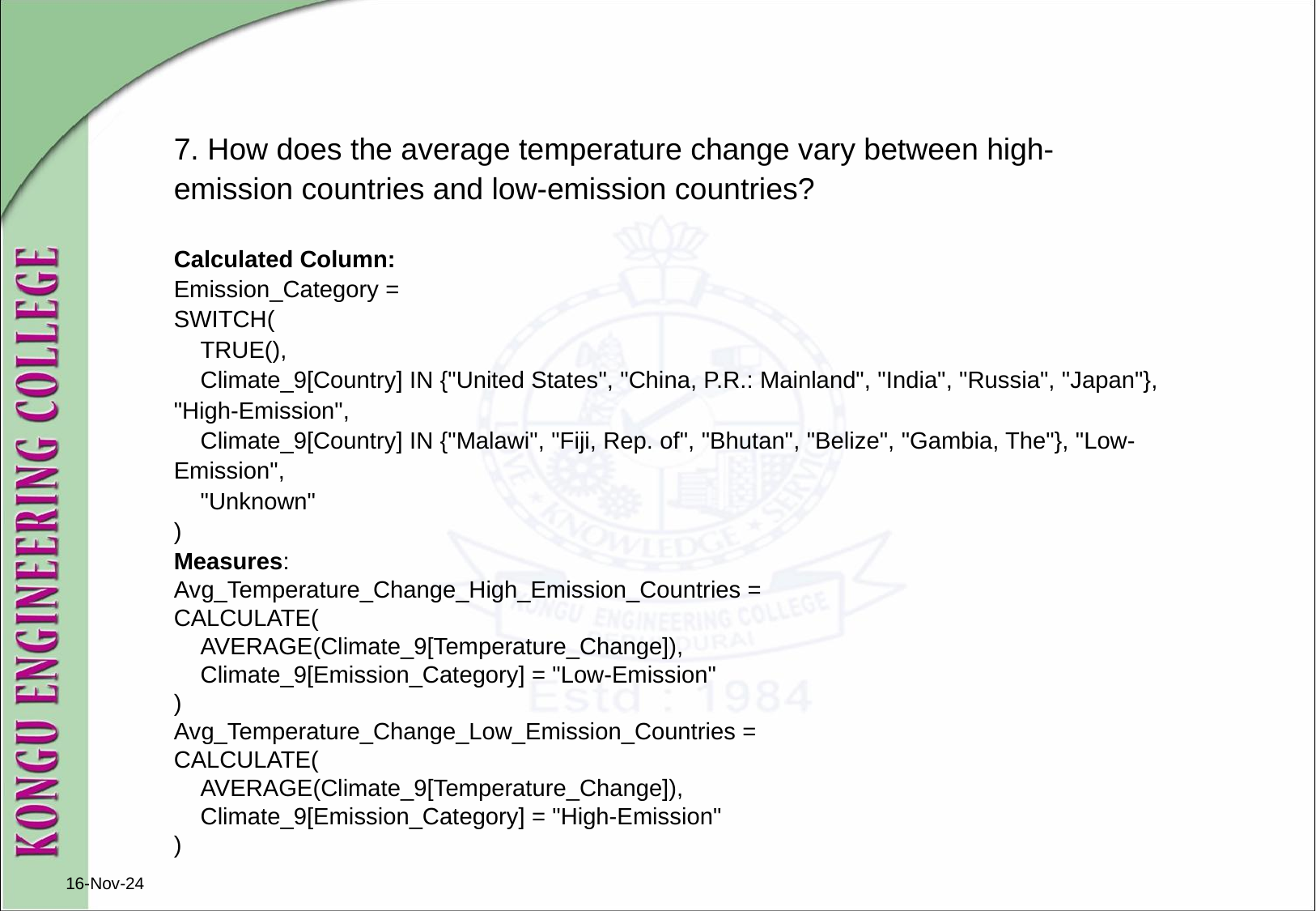

7. How does the average temperature change vary between high-emission countries and low-emission countries?

Calculated Column:
Emission_Category =
SWITCH(
    TRUE(),
    Climate_9[Country] IN {"United States", "China, P.R.: Mainland", "India", "Russia", "Japan"}, "High-Emission",
    Climate_9[Country] IN {"Malawi", "Fiji, Rep. of", "Bhutan", "Belize", "Gambia, The"}, "Low-Emission",
    "Unknown"
)
Measures:
Avg_Temperature_Change_High_Emission_Countries =
CALCULATE(
    AVERAGE(Climate_9[Temperature_Change]),
    Climate_9[Emission_Category] = "Low-Emission"
)
Avg_Temperature_Change_Low_Emission_Countries =
CALCULATE(
    AVERAGE(Climate_9[Temperature_Change]),
    Climate_9[Emission_Category] = "High-Emission"
)
16-Nov-24